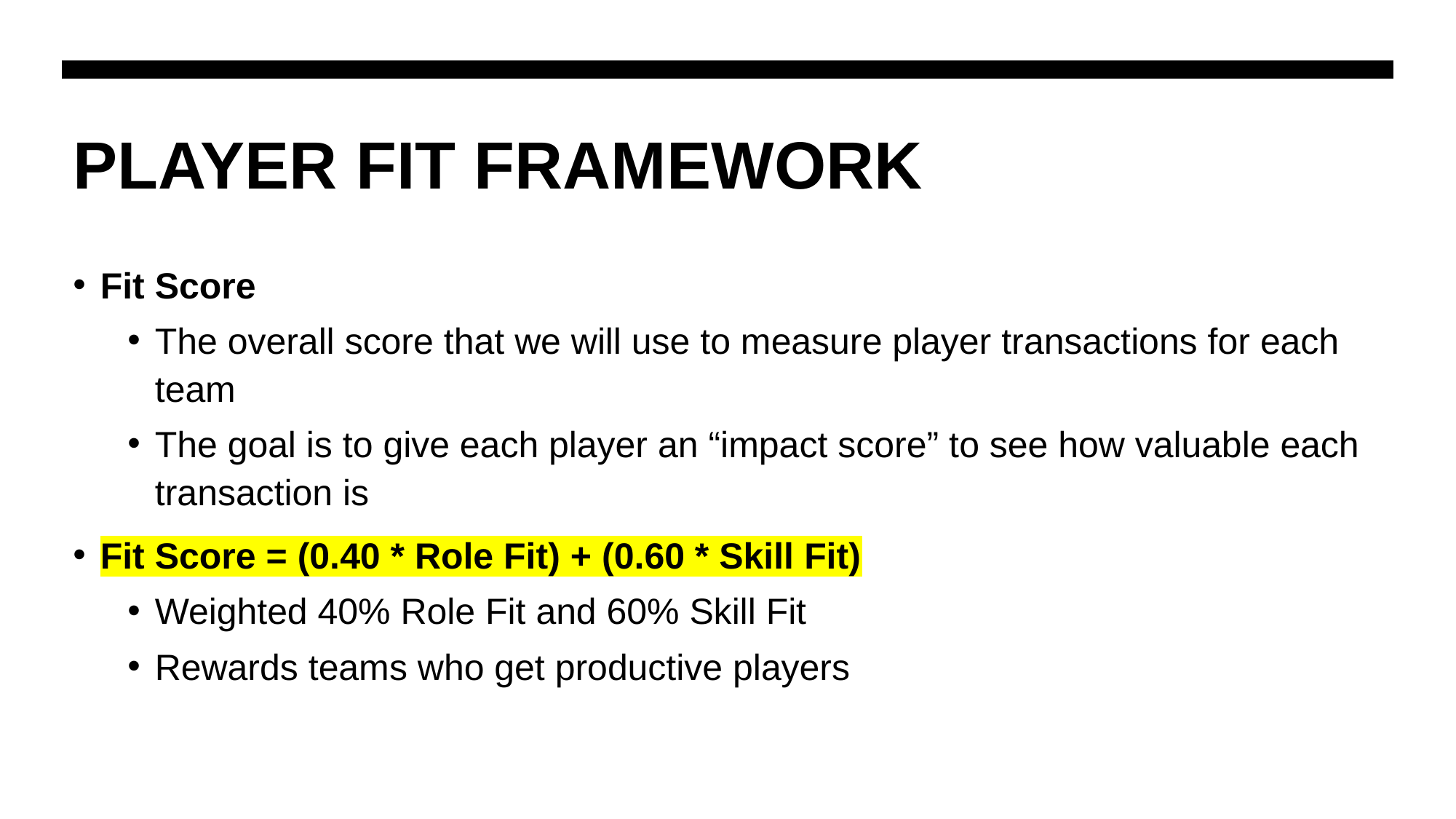

# PLAYER FIT FRAMEWORK
Fit Score
The overall score that we will use to measure player transactions for each team
The goal is to give each player an “impact score” to see how valuable each transaction is
Fit Score = (0.40 * Role Fit) + (0.60 * Skill Fit)
Weighted 40% Role Fit and 60% Skill Fit
Rewards teams who get productive players